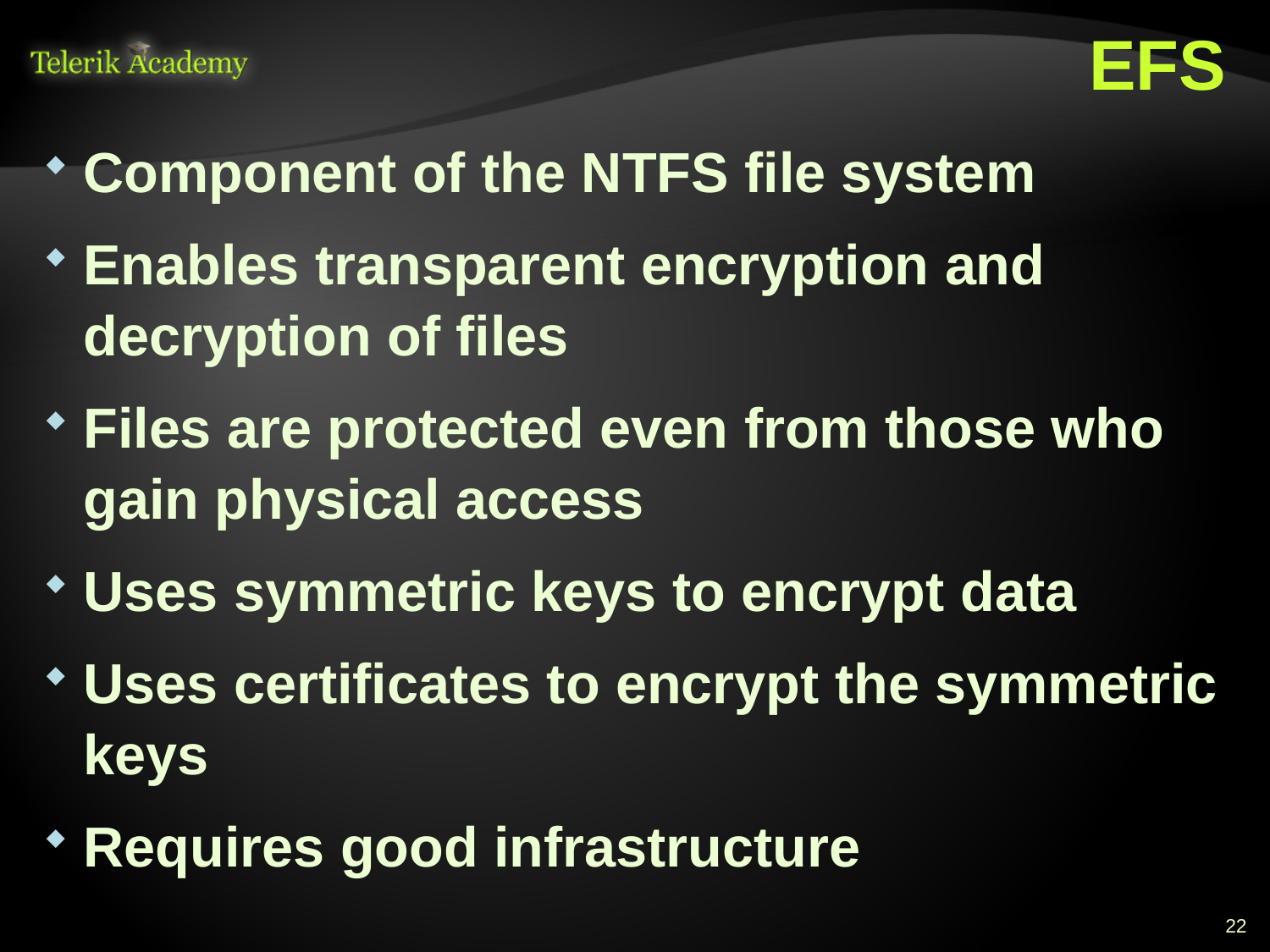

# EFS
Component of the NTFS file system
Enables transparent encryption and decryption of files
Files are protected even from those who gain physical access
Uses symmetric keys to encrypt data
Uses certificates to encrypt the symmetric keys
Requires good infrastructure
22